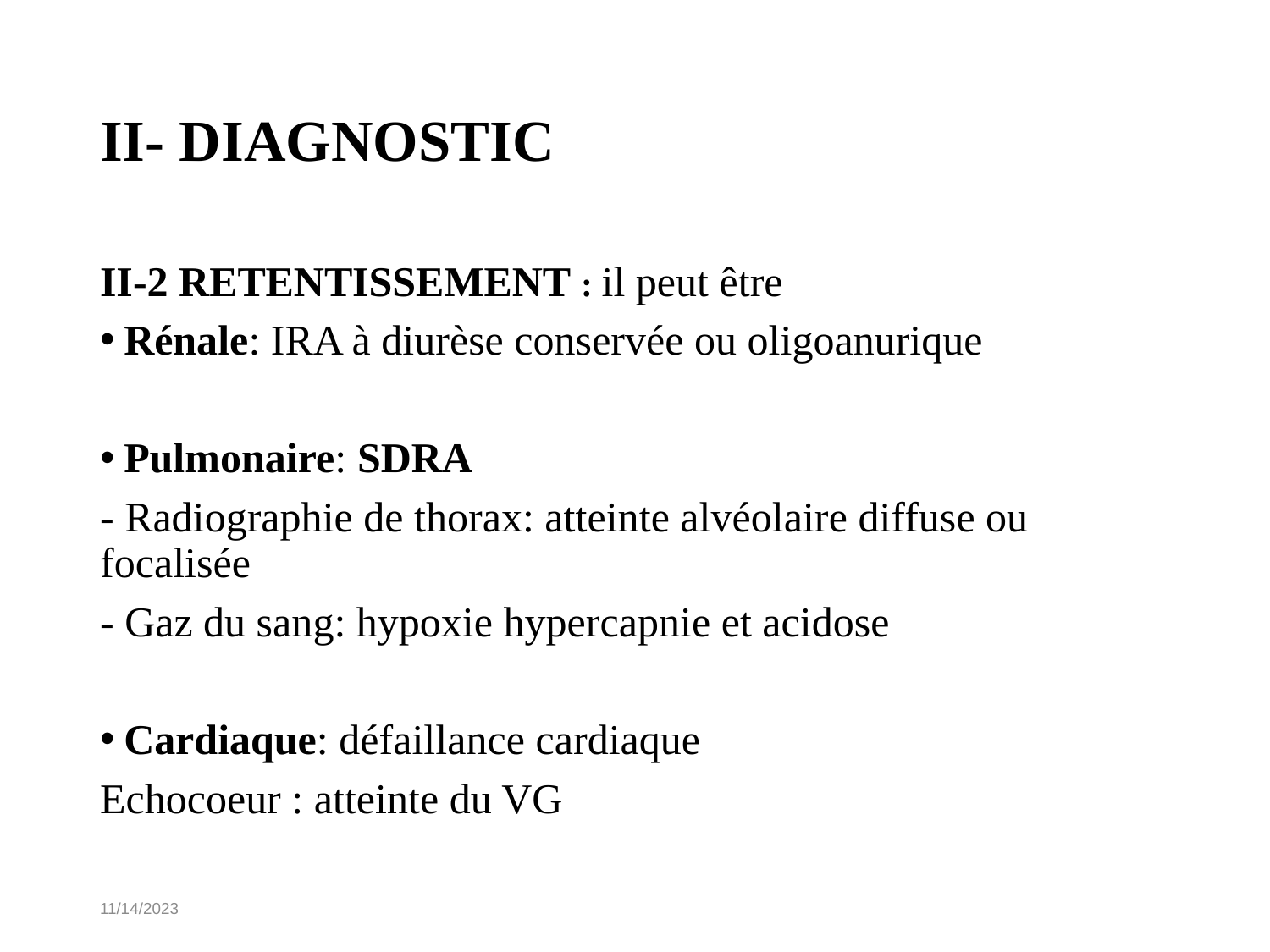

# II- DIAGNOSTIC
II-2 RETENTISSEMENT : il peut être
Rénale: IRA à diurèse conservée ou oligoanurique

Pulmonaire: SDRA
- Radiographie de thorax: atteinte alvéolaire diffuse ou focalisée
- Gaz du sang: hypoxie hypercapnie et acidose

Cardiaque: défaillance cardiaque
Echocoeur : atteinte du VG
11/14/2023